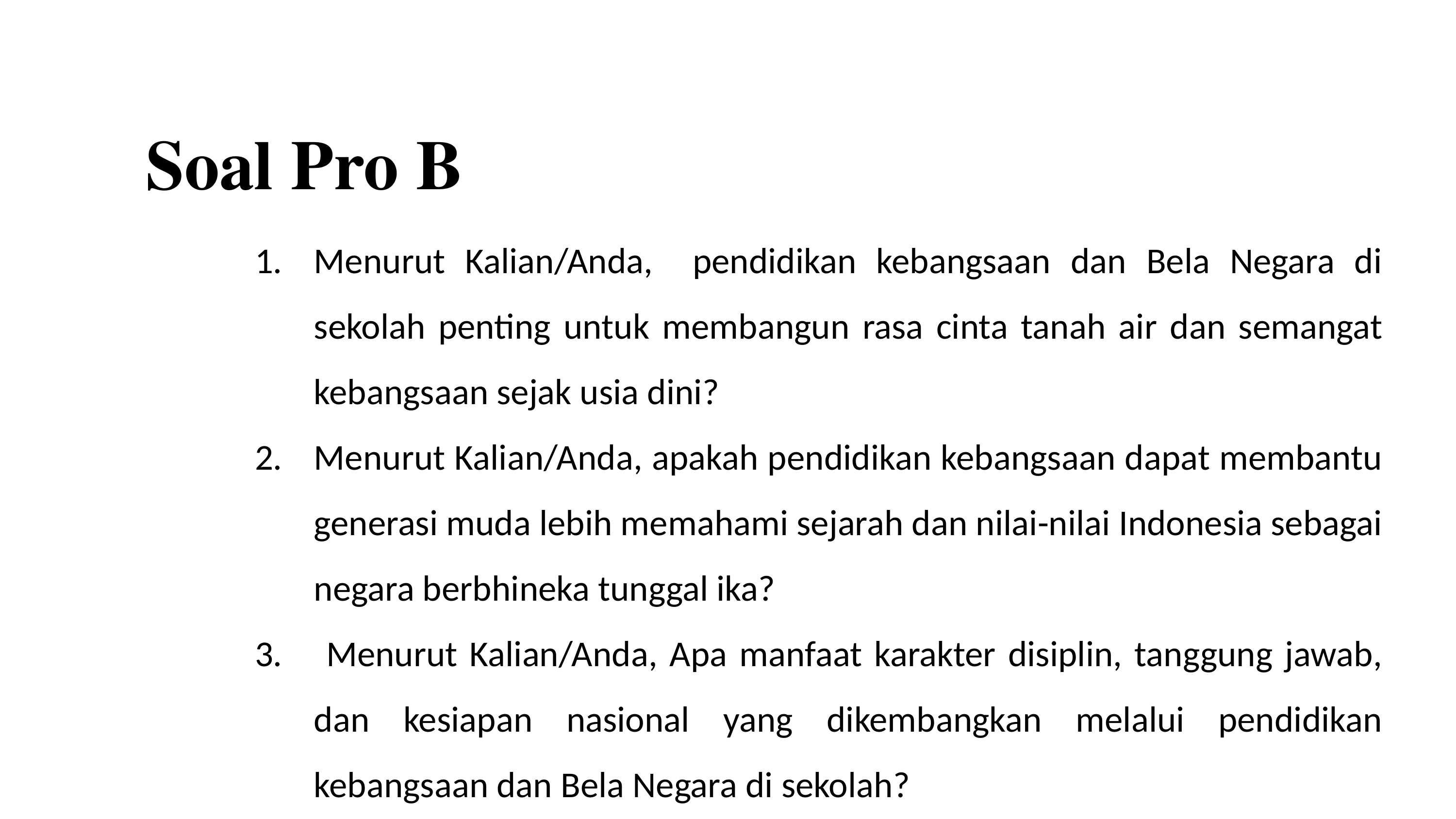

# Soal Pro B
Menurut Kalian/Anda,  pendidikan kebangsaan dan Bela Negara di sekolah penting untuk membangun rasa cinta tanah air dan semangat kebangsaan sejak usia dini?
Menurut Kalian/Anda, apakah pendidikan kebangsaan dapat membantu generasi muda lebih memahami sejarah dan nilai-nilai Indonesia sebagai negara berbhineka tunggal ika?
 Menurut Kalian/Anda, Apa manfaat karakter disiplin, tanggung jawab, dan kesiapan nasional yang dikembangkan melalui pendidikan kebangsaan dan Bela Negara di sekolah?